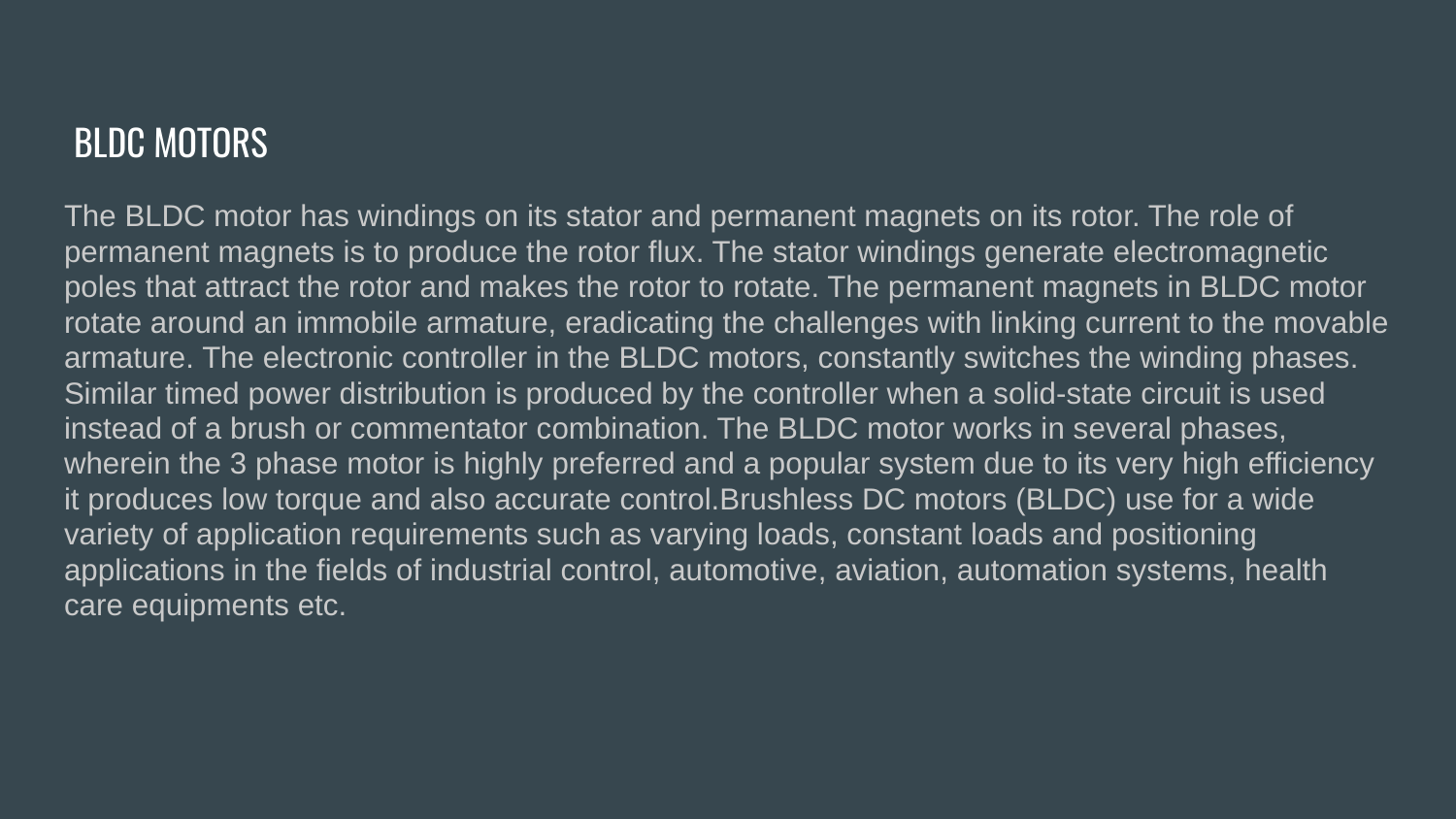

# BLDC MOTORS
The BLDC motor has windings on its stator and permanent magnets on its rotor. The role of permanent magnets is to produce the rotor flux. The stator windings generate electromagnetic poles that attract the rotor and makes the rotor to rotate. The permanent magnets in BLDC motor rotate around an immobile armature, eradicating the challenges with linking current to the movable armature. The electronic controller in the BLDC motors, constantly switches the winding phases. Similar timed power distribution is produced by the controller when a solid-state circuit is used instead of a brush or commentator combination. The BLDC motor works in several phases, wherein the 3 phase motor is highly preferred and a popular system due to its very high efficiency it produces low torque and also accurate control.Brushless DC motors (BLDC) use for a wide variety of application requirements such as varying loads, constant loads and positioning applications in the fields of industrial control, automotive, aviation, automation systems, health care equipments etc.